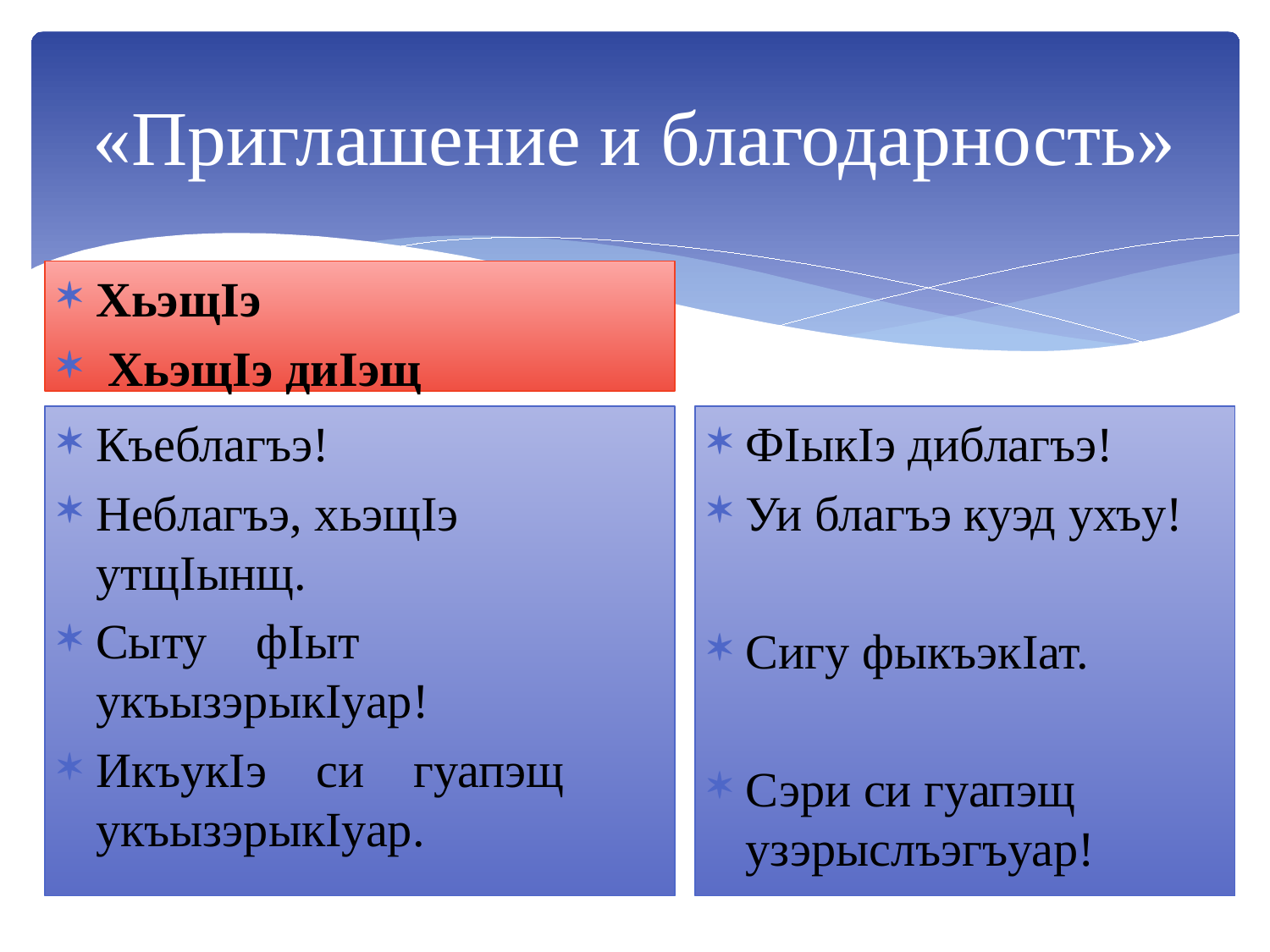

# «Приглашение и благодарность»
ХьэщIэ
 ХьэщIэ диIэщ
Къеблагъэ!
Неблагъэ, хьэщIэ утщIынщ.
Сыту    фIыт    укъызэрыкIуар!
ИкъукIэ    си    гуапэщ укъызэрыкIуар.
ФIыкIэ диблагъэ!
Уи благъэ куэд ухъу!

Сигу фыкъэкIат.

Сэри си гуапэщ узэрыслъэгъуар!